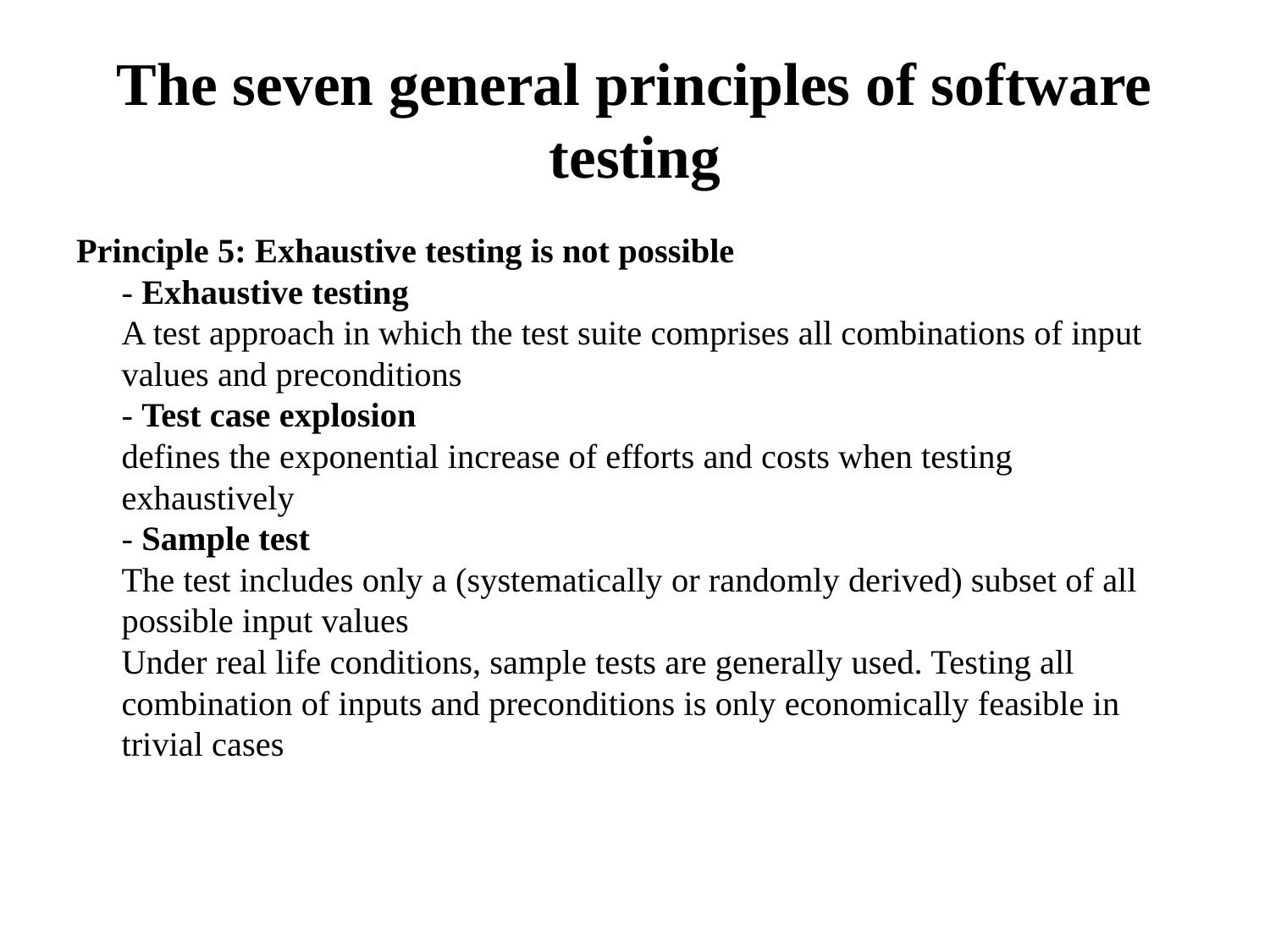

# The seven general principles of software testing
Principle 5: Exhaustive testing is not possible
- Exhaustive testing
A test approach in which the test suite comprises all combinations of input
values and preconditions
- Test case explosion
defines the exponential increase of efforts and costs when testing
exhaustively
- Sample test
The test includes only a (systematically or randomly derived) subset of all
possible input values
Under real life conditions, sample tests are generally used. Testing all
combination of inputs and preconditions is only economically feasible in
trivial cases